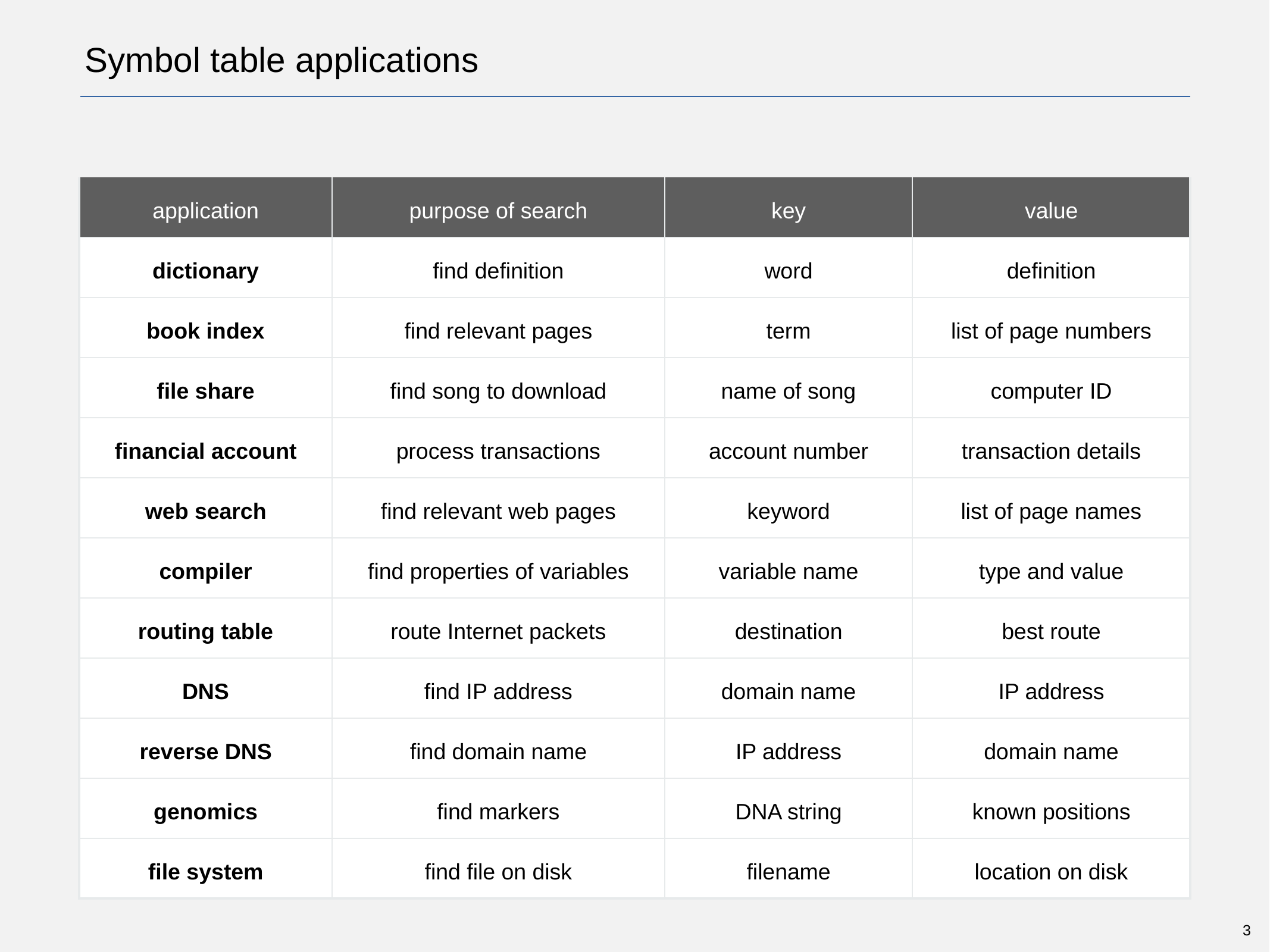

# Symbol table applications
| application | purpose of search | key | value |
| --- | --- | --- | --- |
| dictionary | find definition | word | definition |
| book index | find relevant pages | term | list of page numbers |
| file share | find song to download | name of song | computer ID |
| financial account | process transactions | account number | transaction details |
| web search | find relevant web pages | keyword | list of page names |
| compiler | find properties of variables | variable name | type and value |
| routing table | route Internet packets | destination | best route |
| DNS | find IP address | domain name | IP address |
| reverse DNS | find domain name | IP address | domain name |
| genomics | find markers | DNA string | known positions |
| file system | find file on disk | filename | location on disk |
3